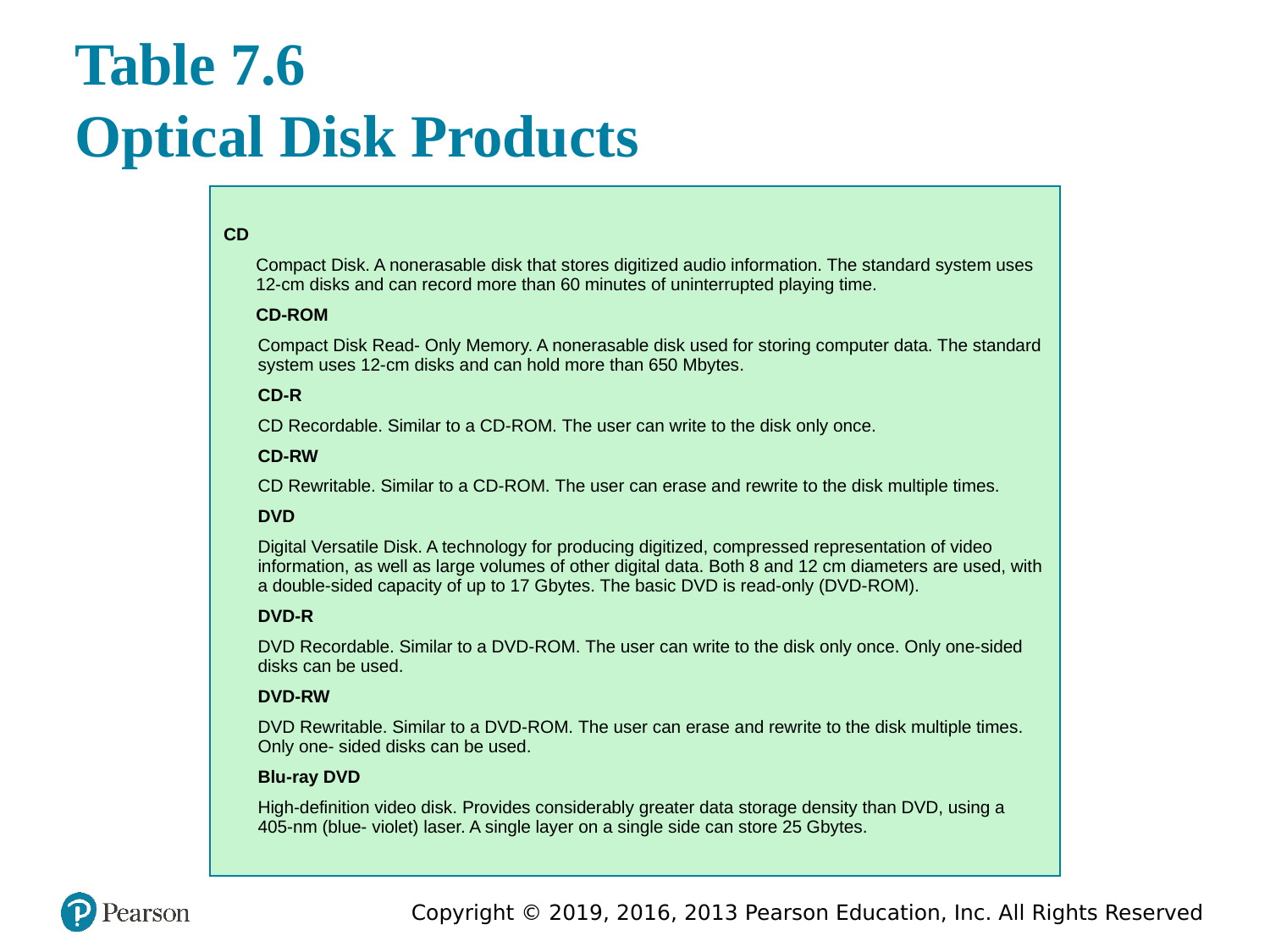

# Table 7.6 Optical Disk Products
| CD Compact Disk. A nonerasable disk that stores digitized audio information. The standard system uses 12-cm disks and can record more than 60 minutes of uninterrupted playing time. CD-ROM Compact Disk Read- Only Memory. A nonerasable disk used for storing computer data. The standard system uses 12-cm disks and can hold more than 650 Mbytes. CD-R CD Recordable. Similar to a CD-ROM. The user can write to the disk only once. CD-RW CD Rewritable. Similar to a CD-ROM. The user can erase and rewrite to the disk multiple times. DVD Digital Versatile Disk. A technology for producing digitized, compressed representation of video information, as well as large volumes of other digital data. Both 8 and 12 cm diameters are used, with a double-sided capacity of up to 17 Gbytes. The basic DVD is read-only (DVD-ROM). DVD-R DVD Recordable. Similar to a DVD-ROM. The user can write to the disk only once. Only one-sided disks can be used. DVD-RW DVD Rewritable. Similar to a DVD-ROM. The user can erase and rewrite to the disk multiple times. Only one- sided disks can be used. Blu-ray DVD High-definition video disk. Provides considerably greater data storage density than DVD, using a 405-nm (blue- violet) laser. A single layer on a single side can store 25 Gbytes. |
| --- |